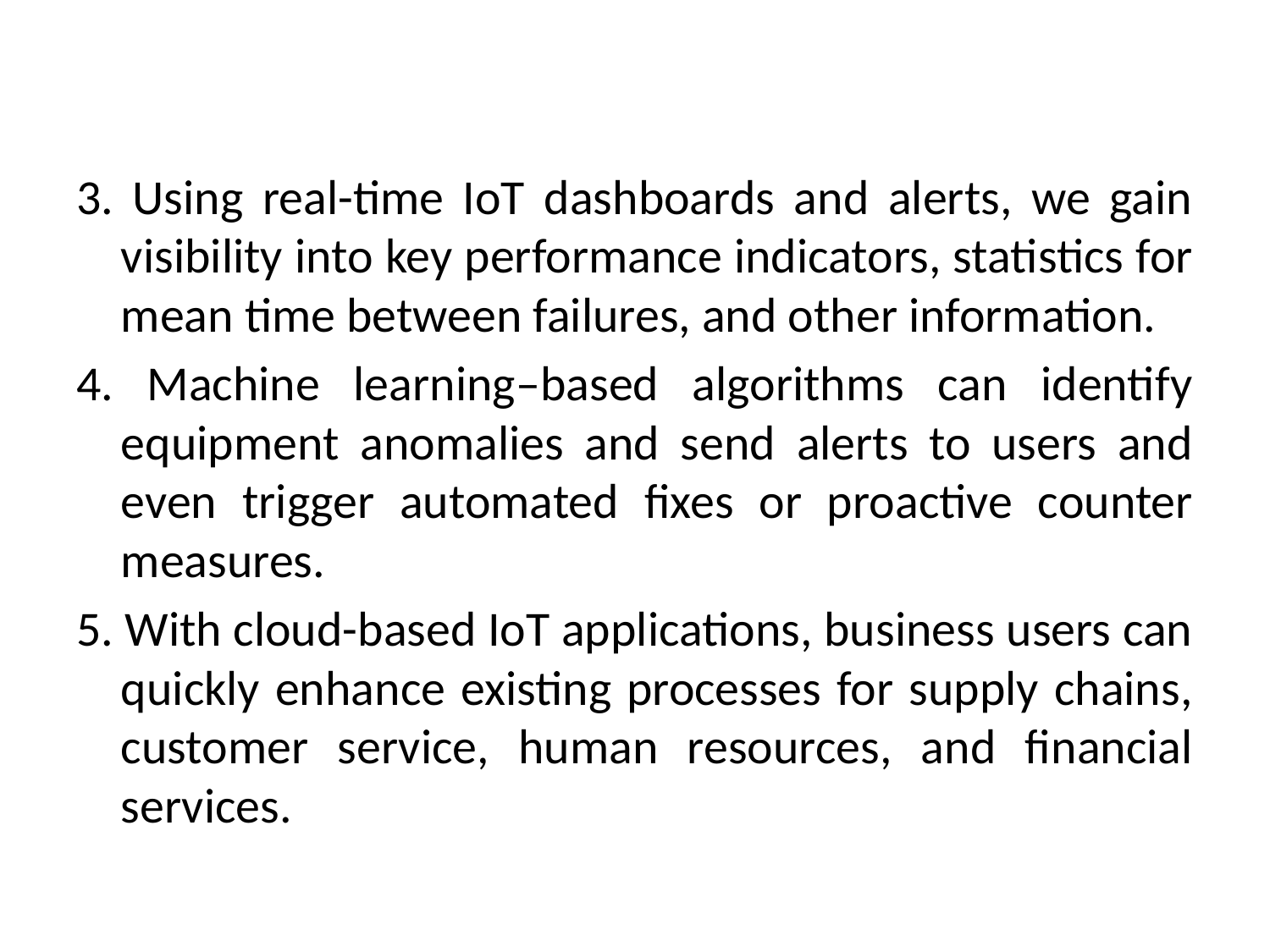

#
3. Using real-time IoT dashboards and alerts, we gain visibility into key performance indicators, statistics for mean time between failures, and other information.
4. Machine learning–based algorithms can identify equipment anomalies and send alerts to users and even trigger automated fixes or proactive counter measures.
5. With cloud-based IoT applications, business users can quickly enhance existing processes for supply chains, customer service, human resources, and financial services.